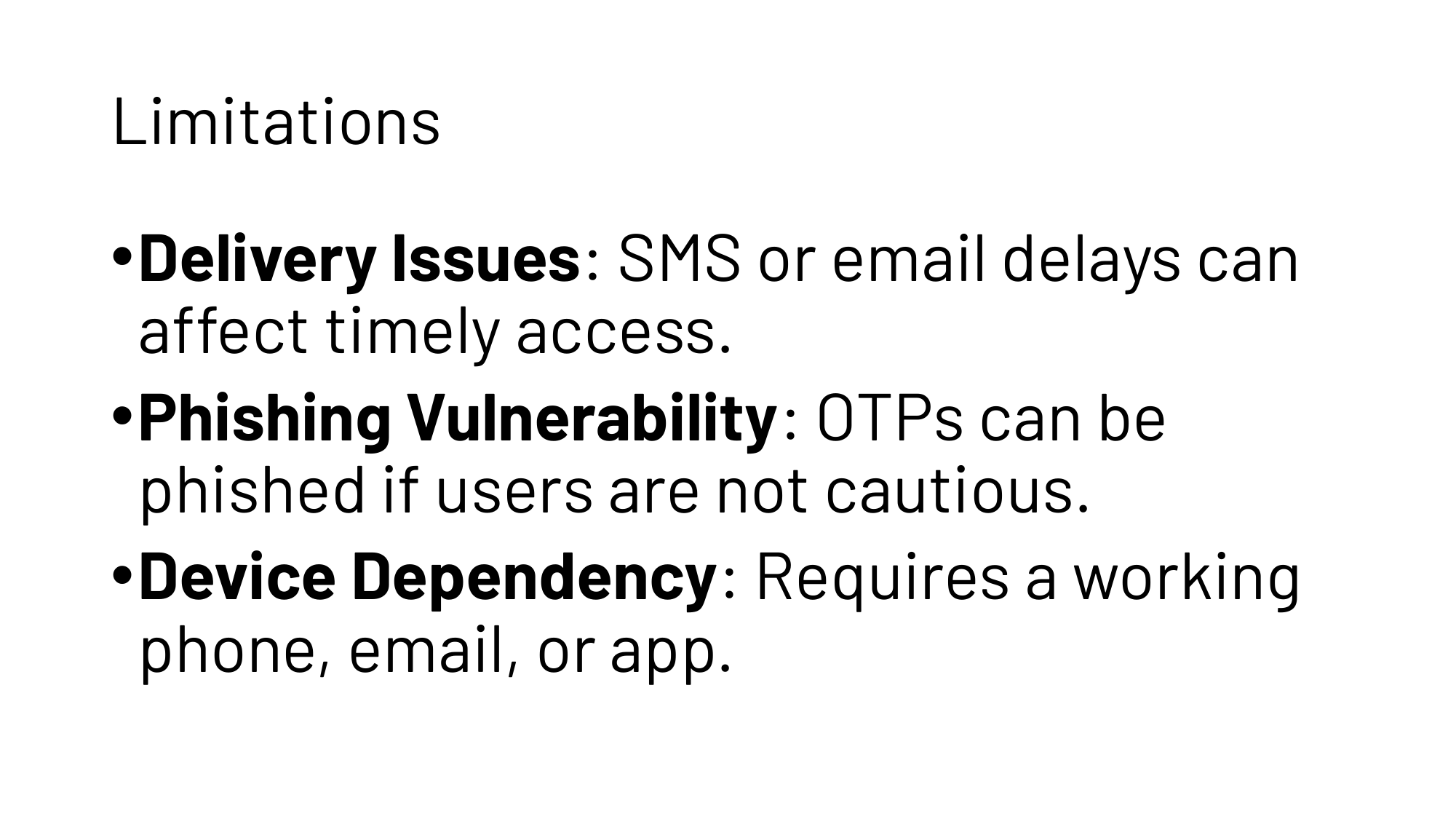

# Limitations
Delivery Issues: SMS or email delays can affect timely access.
Phishing Vulnerability: OTPs can be phished if users are not cautious.
Device Dependency: Requires a working phone, email, or app.